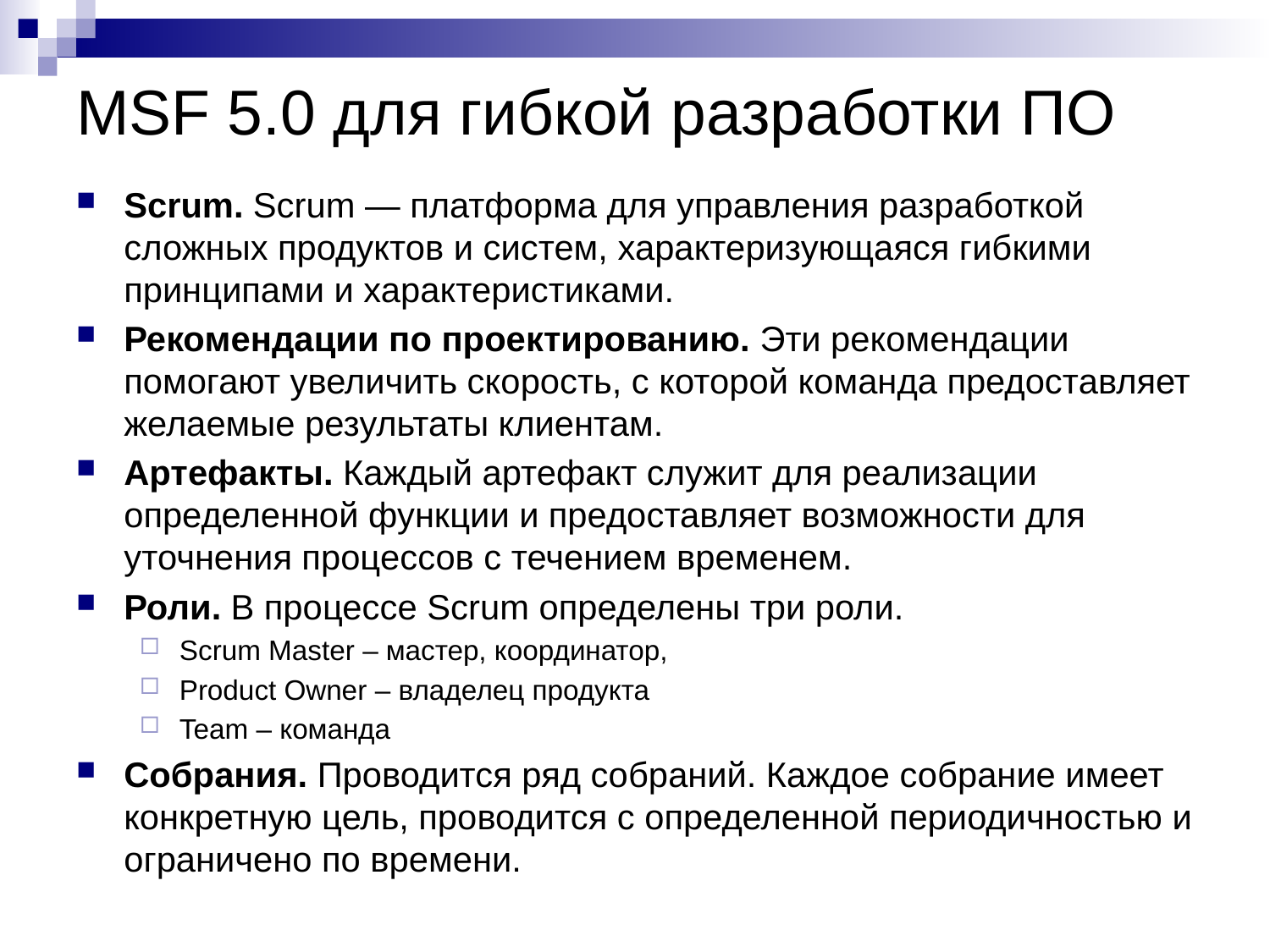

# MSF 5.0 для гибкой разработки ПО
Scrum. Scrum — платформа для управления разработкой сложных продуктов и систем, характеризующаяся гибкими принципами и характеристиками.
Рекомендации по проектированию. Эти рекомендации помогают увеличить скорость, с которой команда предоставляет желаемые результаты клиентам.
Артефакты. Каждый артефакт служит для реализации определенной функции и предоставляет возможности для уточнения процессов с течением временем.
Роли. В процессе Scrum определены три роли.
Scrum Master – мастер, координатор,
Product Owner – владелец продукта
Team – команда
Собрания. Проводится ряд собраний. Каждое собрание имеет конкретную цель, проводится с определенной периодичностью и ограничено по времени.